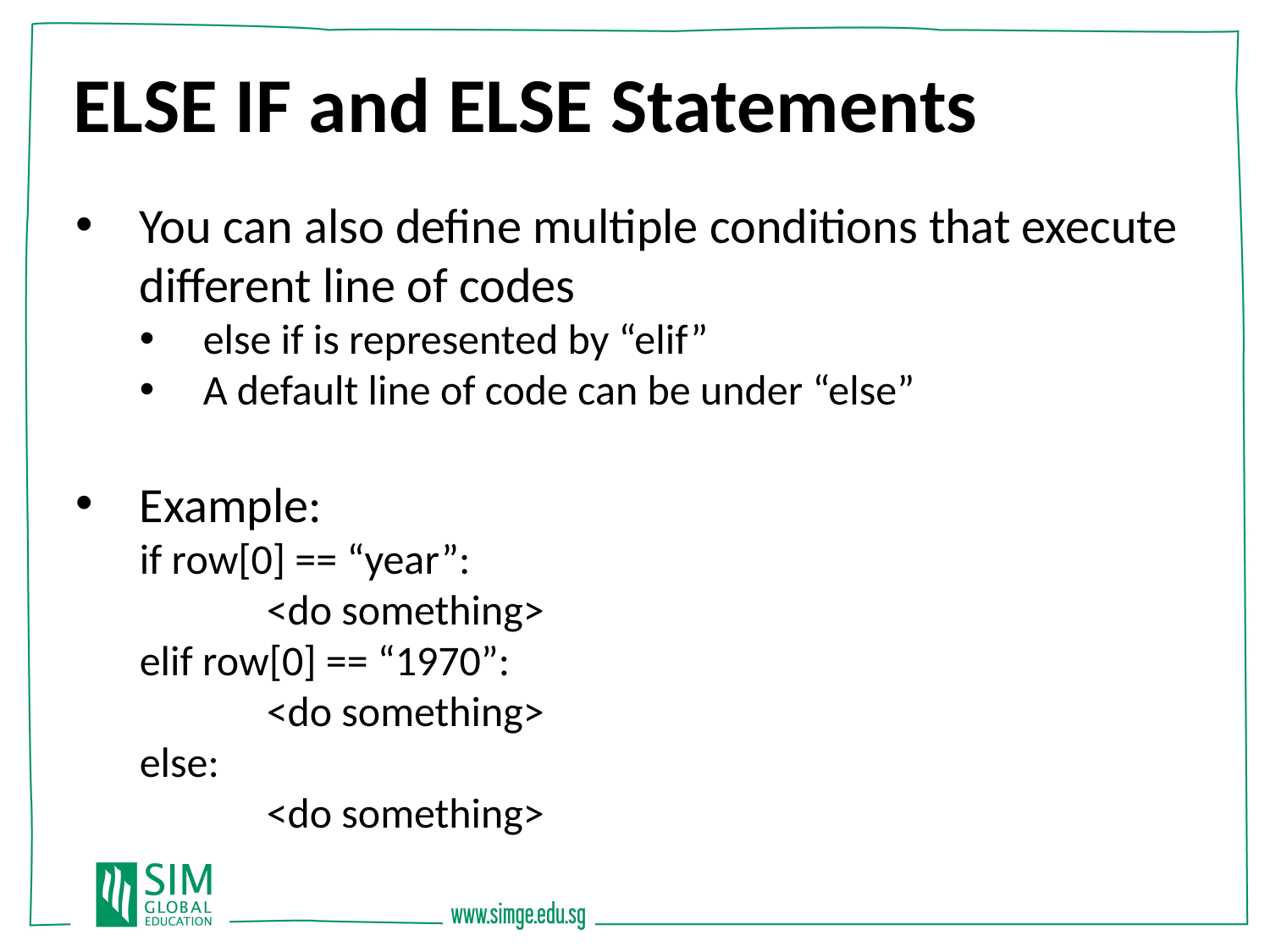

ELSE IF and ELSE Statements
You can also define multiple conditions that execute different line of codes
else if is represented by “elif”
A default line of code can be under “else”

Example:
if row[0] == “year”:
	<do something>
elif row[0] == “1970”:
	<do something>
else:
  	<do something>